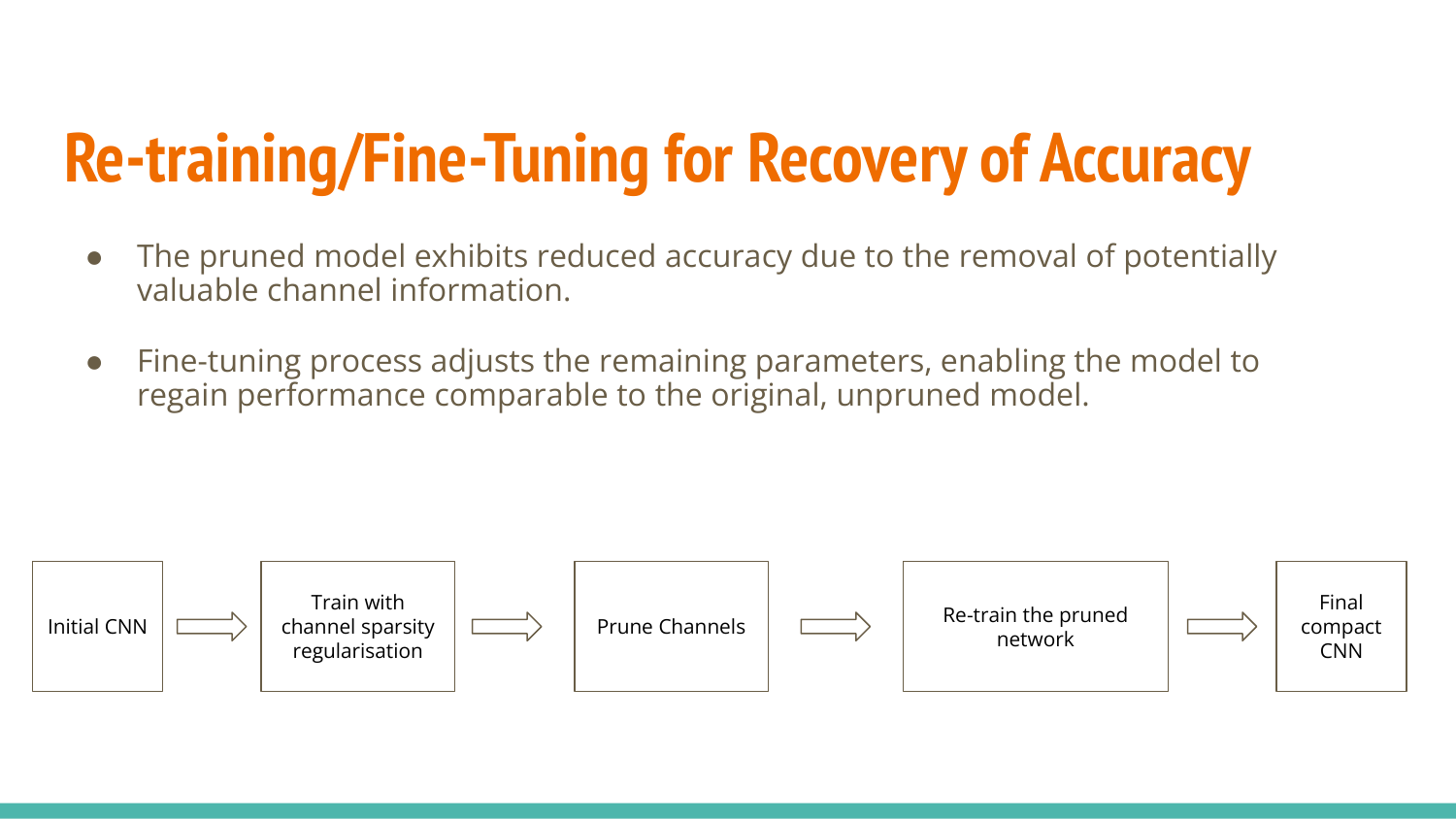

# Re-training/Fine-Tuning for Recovery of Accuracy
The pruned model exhibits reduced accuracy due to the removal of potentially valuable channel information.
Fine-tuning process adjusts the remaining parameters, enabling the model to regain performance comparable to the original, unpruned model.
Initial CNN
Train with channel sparsity regularisation
Prune Channels
Re-train the pruned network
Final compact CNN